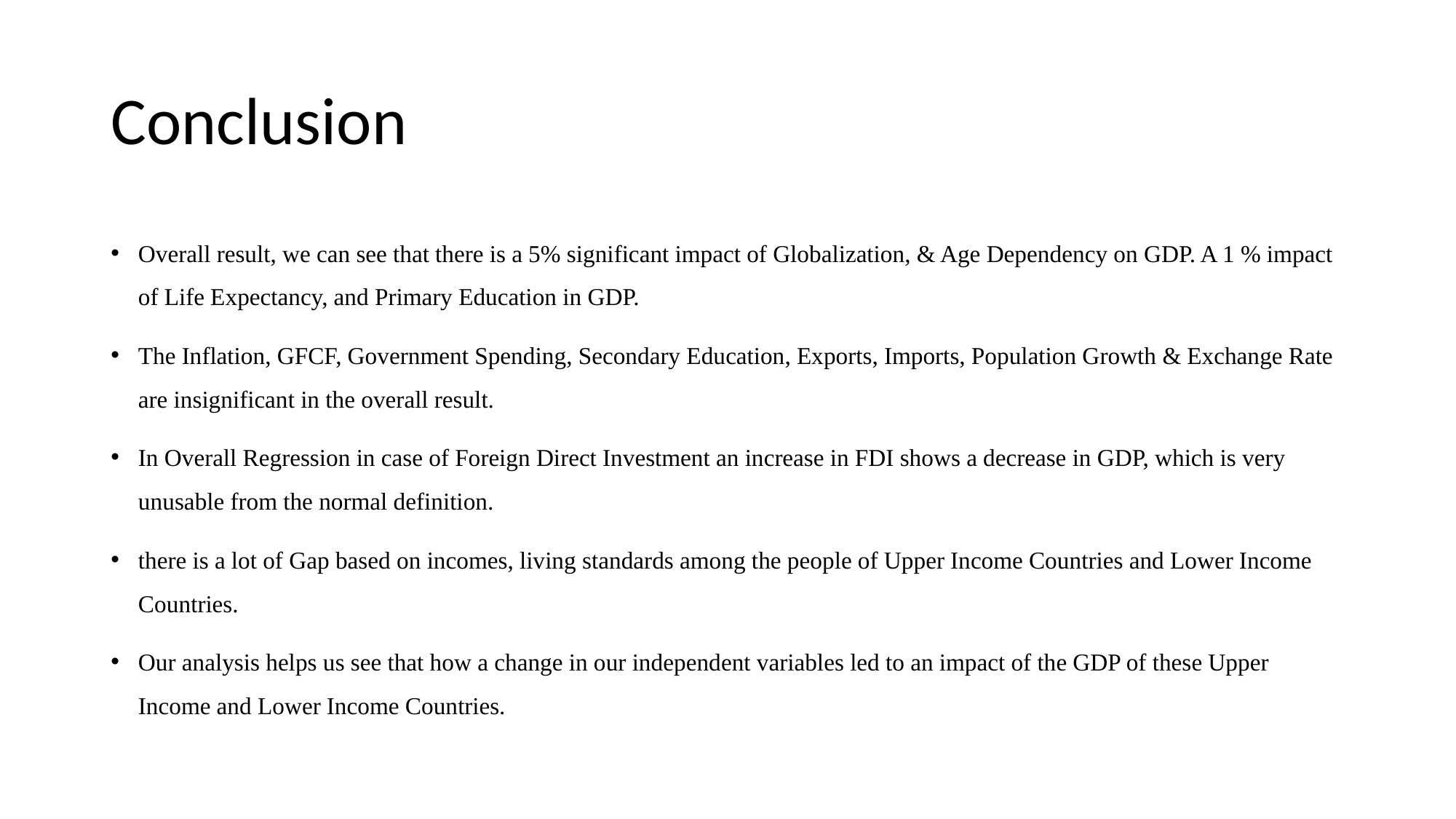

# Conclusion
Overall result, we can see that there is a 5% significant impact of Globalization, & Age Dependency on GDP. A 1 % impact of Life Expectancy, and Primary Education in GDP.
The Inflation, GFCF, Government Spending, Secondary Education, Exports, Imports, Population Growth & Exchange Rate are insignificant in the overall result.
In Overall Regression in case of Foreign Direct Investment an increase in FDI shows a decrease in GDP, which is very unusable from the normal definition.
there is a lot of Gap based on incomes, living standards among the people of Upper Income Countries and Lower Income Countries.
Our analysis helps us see that how a change in our independent variables led to an impact of the GDP of these Upper Income and Lower Income Countries.